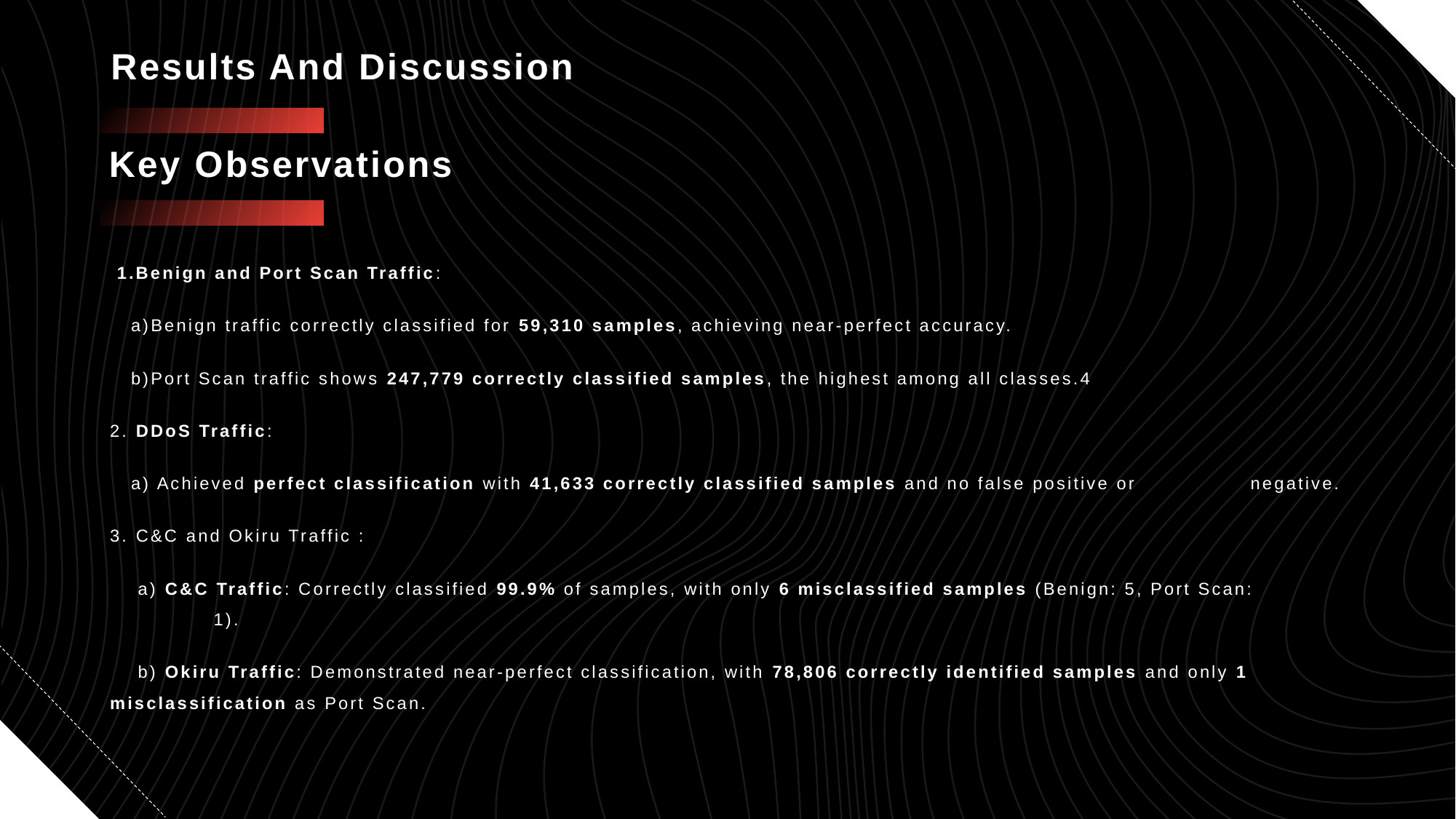

# Results And Discussion

Key Observations
 1.Benign and Port Scan Traffic:
   a)Benign traffic correctly classified for 59,310 samples, achieving near-perfect accuracy.
   b)Port Scan traffic shows 247,779 correctly classified samples, the highest among all classes.4
2. DDoS Traffic:
   a) Achieved perfect classification with 41,633 correctly classified samples and no false positive or        	negative.
3. C&C and Okiru Traffic :
    a) C&C Traffic: Correctly classified 99.9% of samples, with only 6 misclassified samples (Benign: 5, Port Scan: 	1).
    b) Okiru Traffic: Demonstrated near-perfect classification, with 78,806 correctly identified samples and only 1 misclassification as Port Scan.